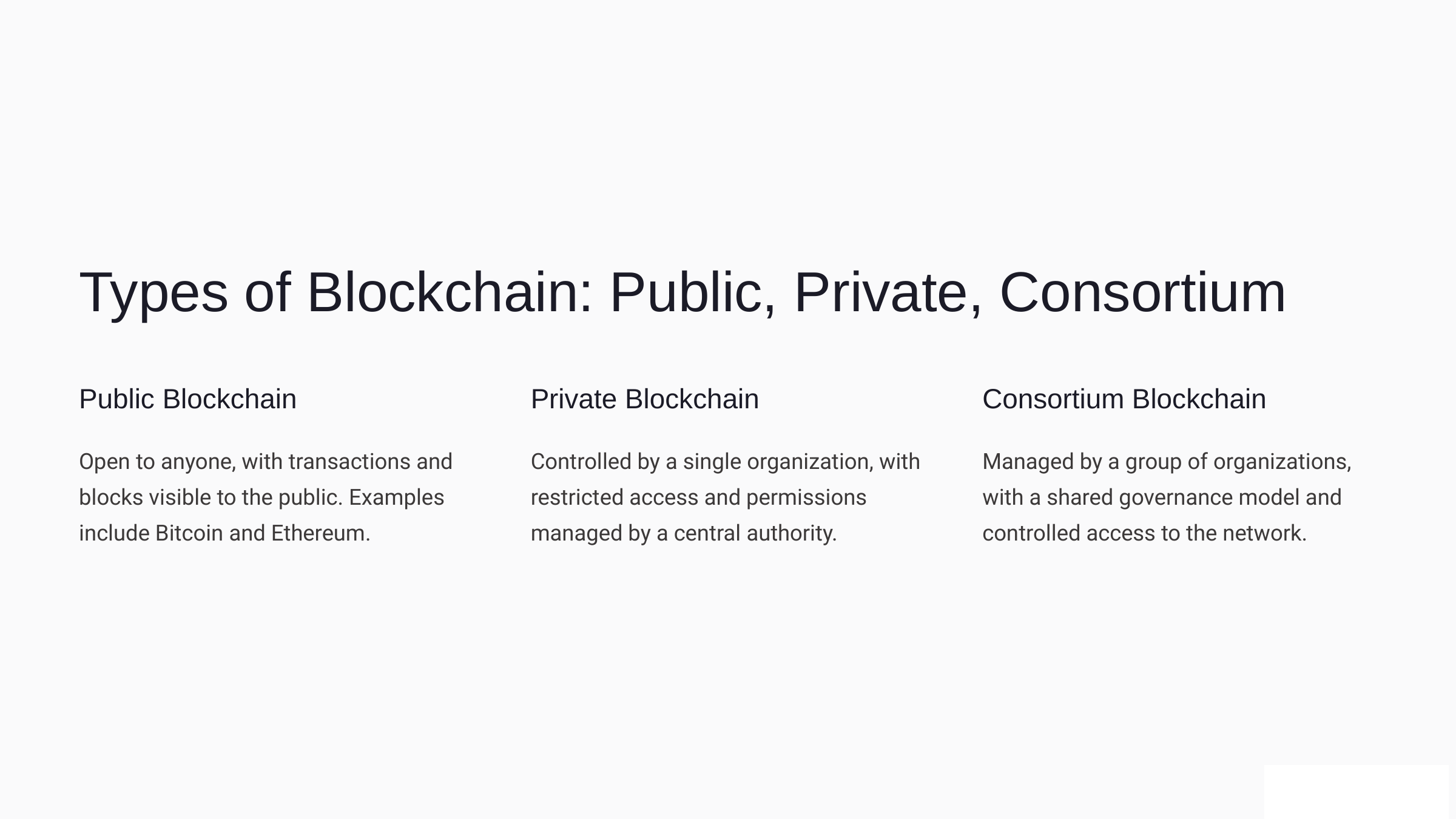

Types of Blockchain: Public, Private, Consortium
Public Blockchain
Private Blockchain
Consortium Blockchain
Open to anyone, with transactions and blocks visible to the public. Examples include Bitcoin and Ethereum.
Controlled by a single organization, with restricted access and permissions managed by a central authority.
Managed by a group of organizations, with a shared governance model and controlled access to the network.